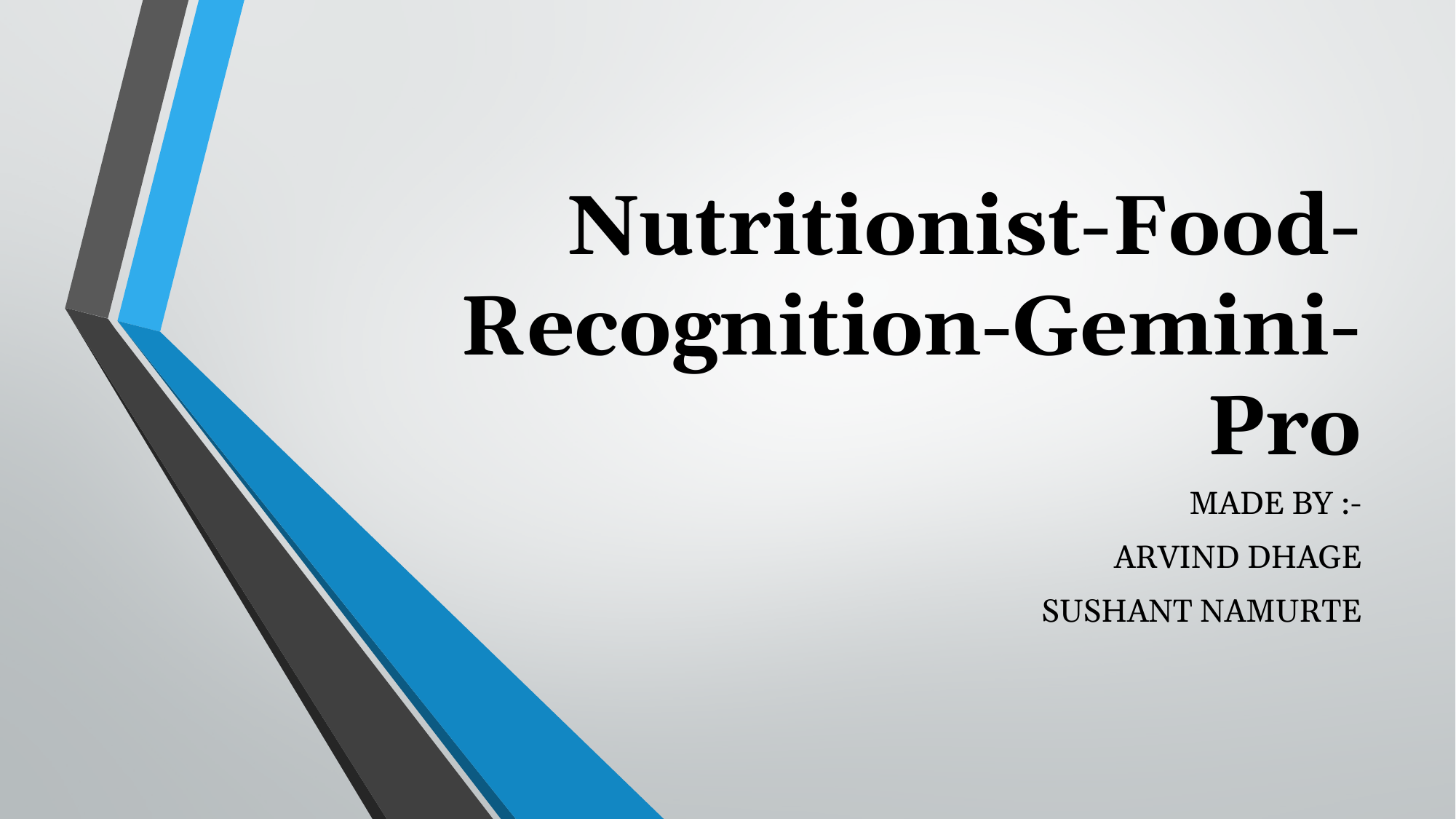

# Nutritionist-Food-Recognition-Gemini-Pro
MADE BY :-
ARVIND DHAGE
SUSHANT NAMURTE